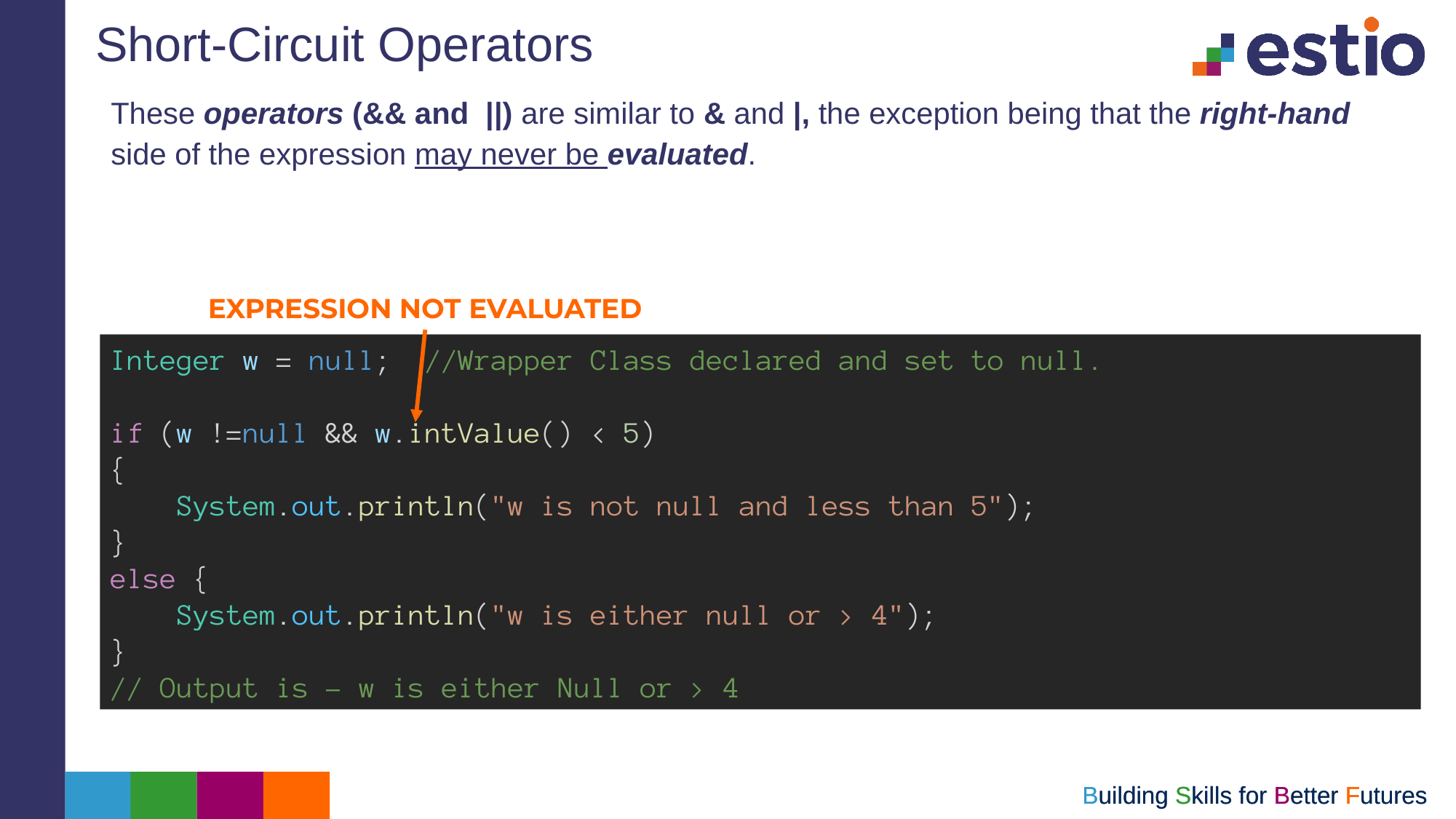

# Short-Circuit Operators
These operators (&& and  ||) are similar to & and |, the exception being that the right-hand side of the expression may never be evaluated.

EXPRESSION NOT EVALUATED
Integer w = null;  //Wrapper Class declared and set to null.
if (w !=null && w.intValue() < 5)
{
    System.out.println("w is not null and less than 5");
}
else {
    System.out.println("w is either null or > 4");
}
// Output is - w is either Null or > 4